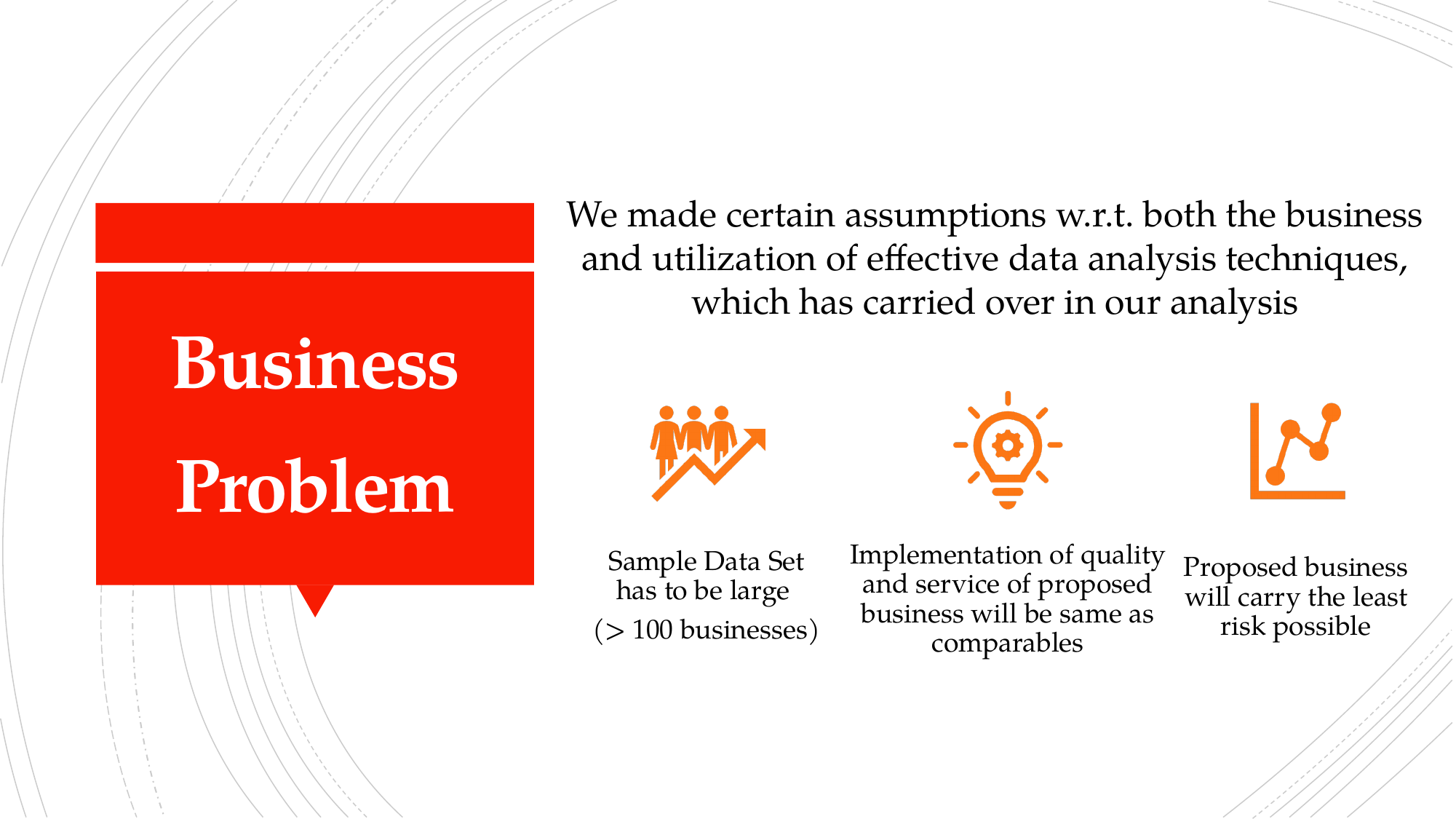

We made certain assumptions w.r.t. both the business and utilization of effective data analysis techniques, which has carried over in our analysis
# Business Problem

Implementation of quality and service of proposed business will be same as comparables
Sample Data Set has to be large
(> 100 businesses)
Proposed business will carry the least risk possible